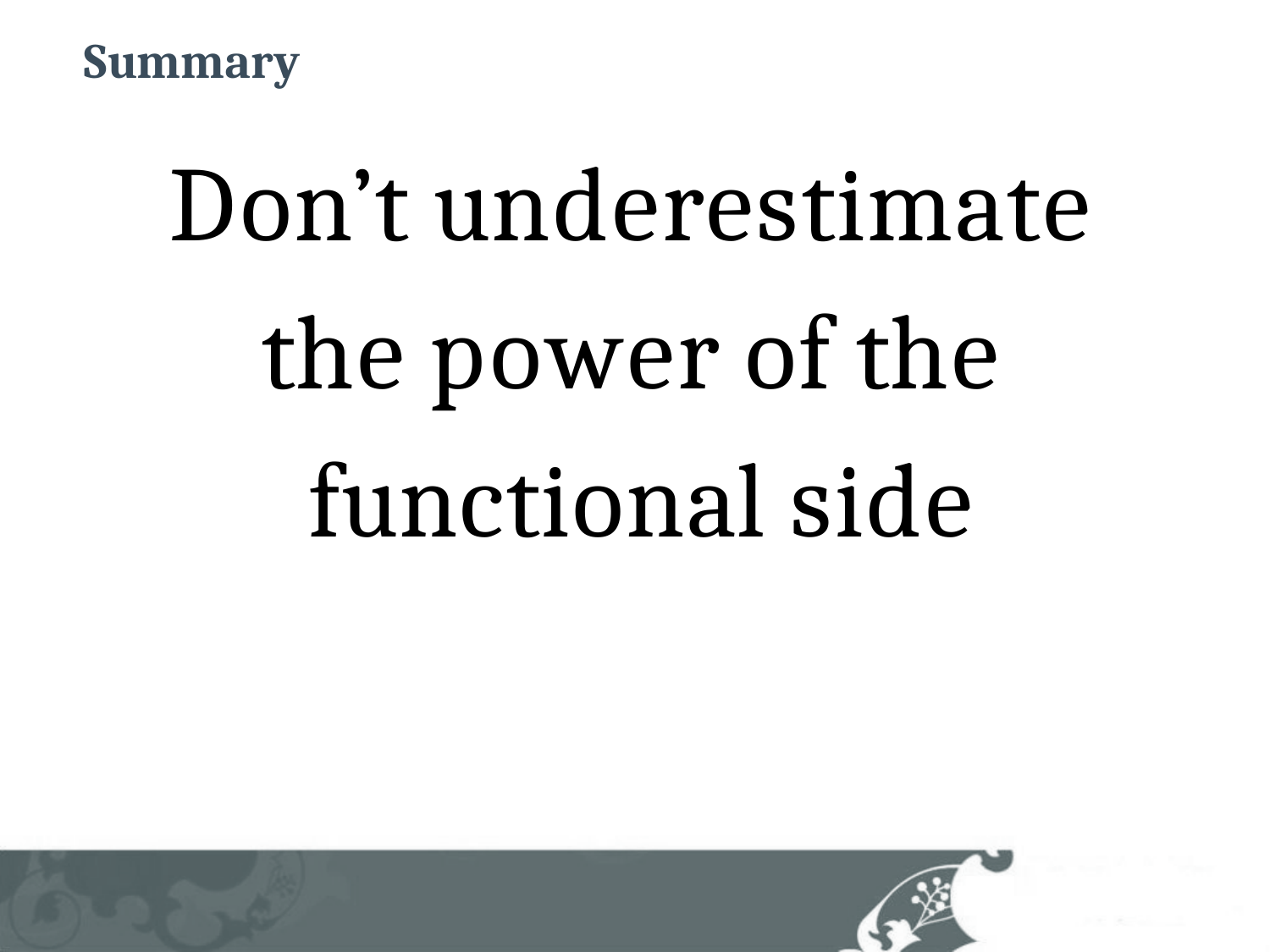

# Summary
Don’t underestimate
the power of the
functional side